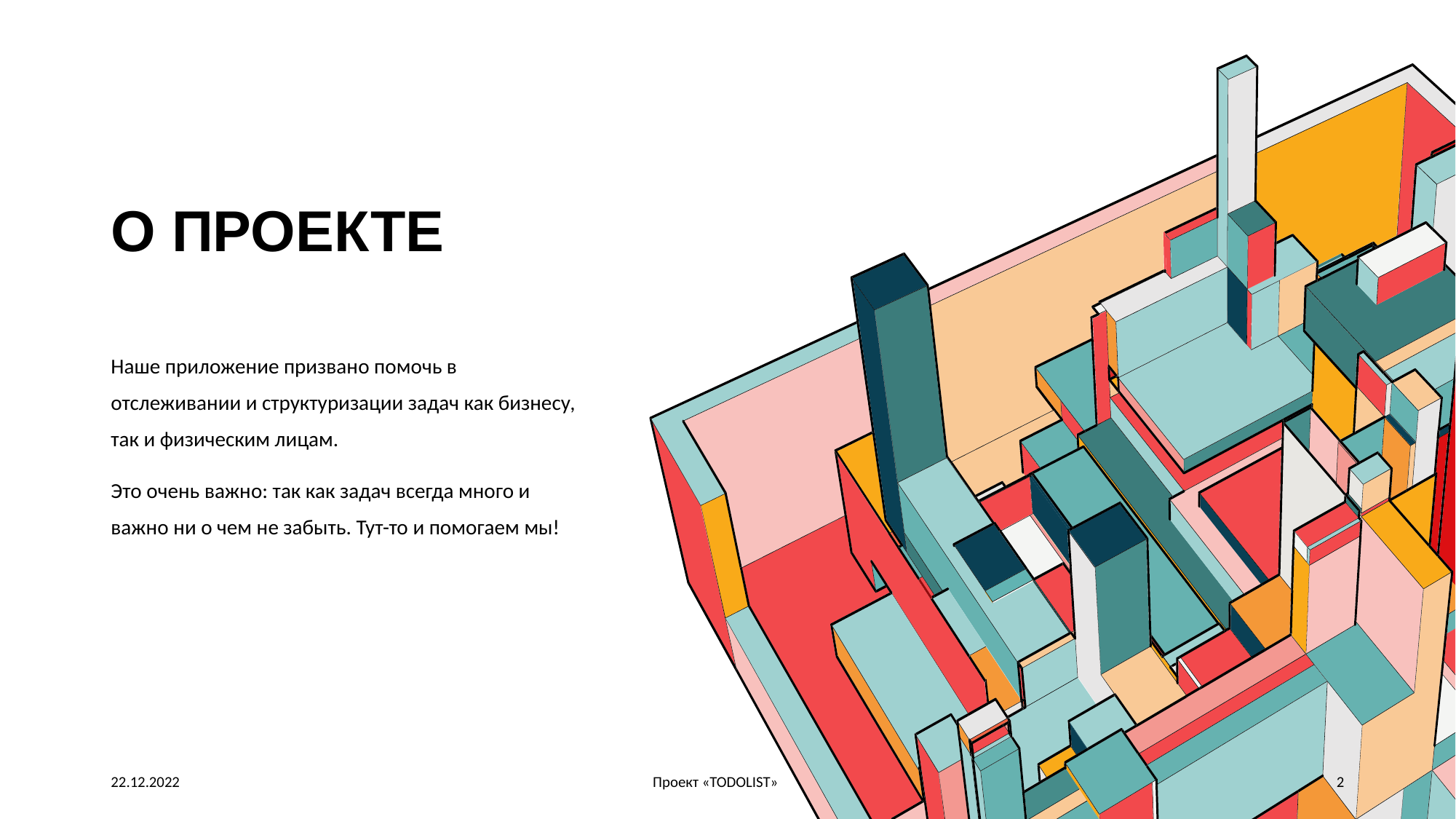

# О Проекте
Наше приложение призвано помочь в отслеживании и структуризации задач как бизнесу, так и физическим лицам.
Это очень важно: так как задач всегда много и важно ни о чем не забыть. Тут-то и помогаем мы!
22.12.2022
Проект «TODOLIST»
2